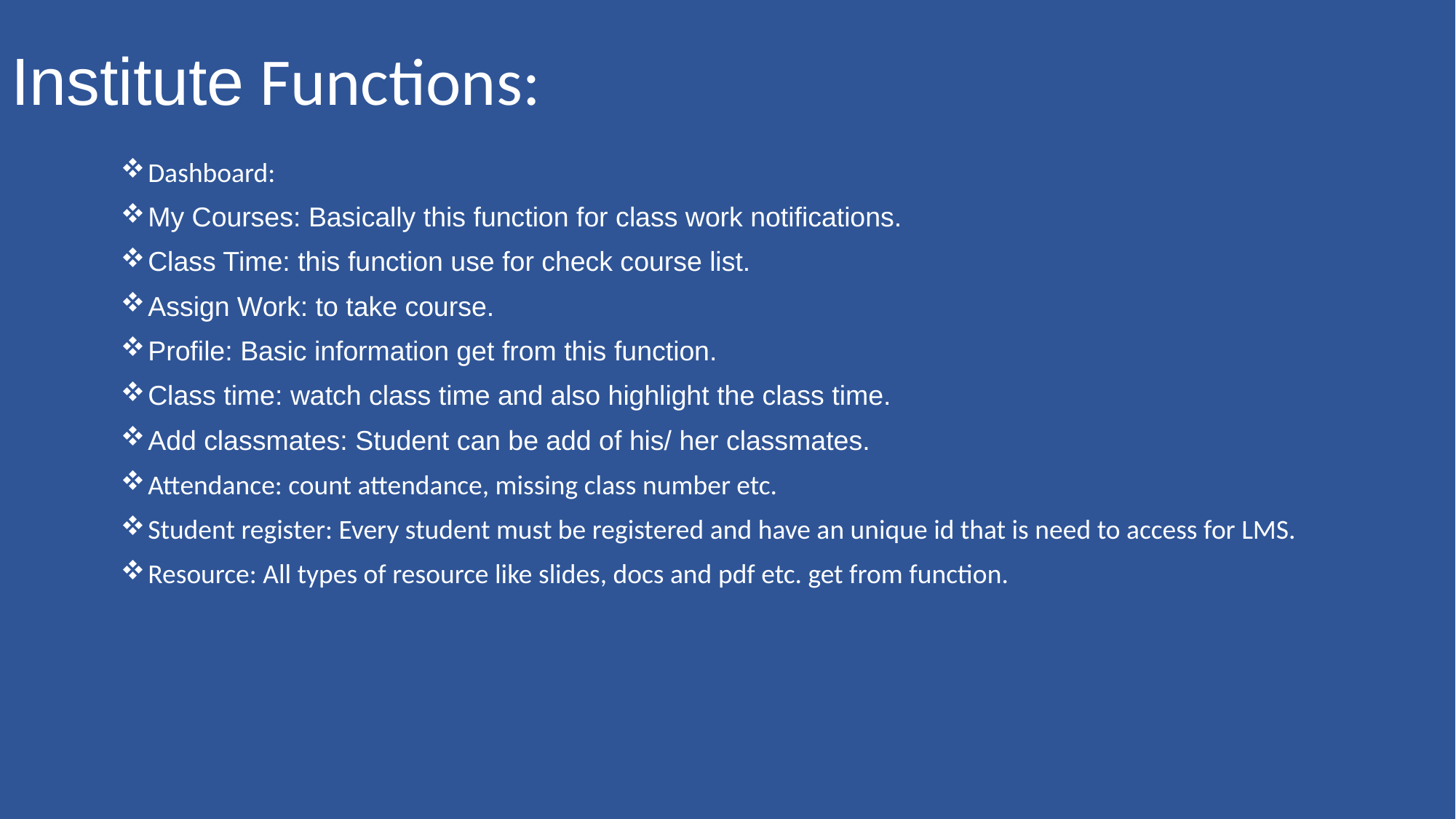

# Institute Functions:

Dashboard:
My Courses: Basically this function for class work notifications.
Class Time: this function use for check course list.
Assign Work: to take course.
Profile: Basic information get from this function.
Class time: watch class time and also highlight the class time.
Add classmates: Student can be add of his/ her classmates.
Attendance: count attendance, missing class number etc.
Student register: Every student must be registered and have an unique id that is need to access for LMS.
Resource: All types of resource like slides, docs and pdf etc. get from function.